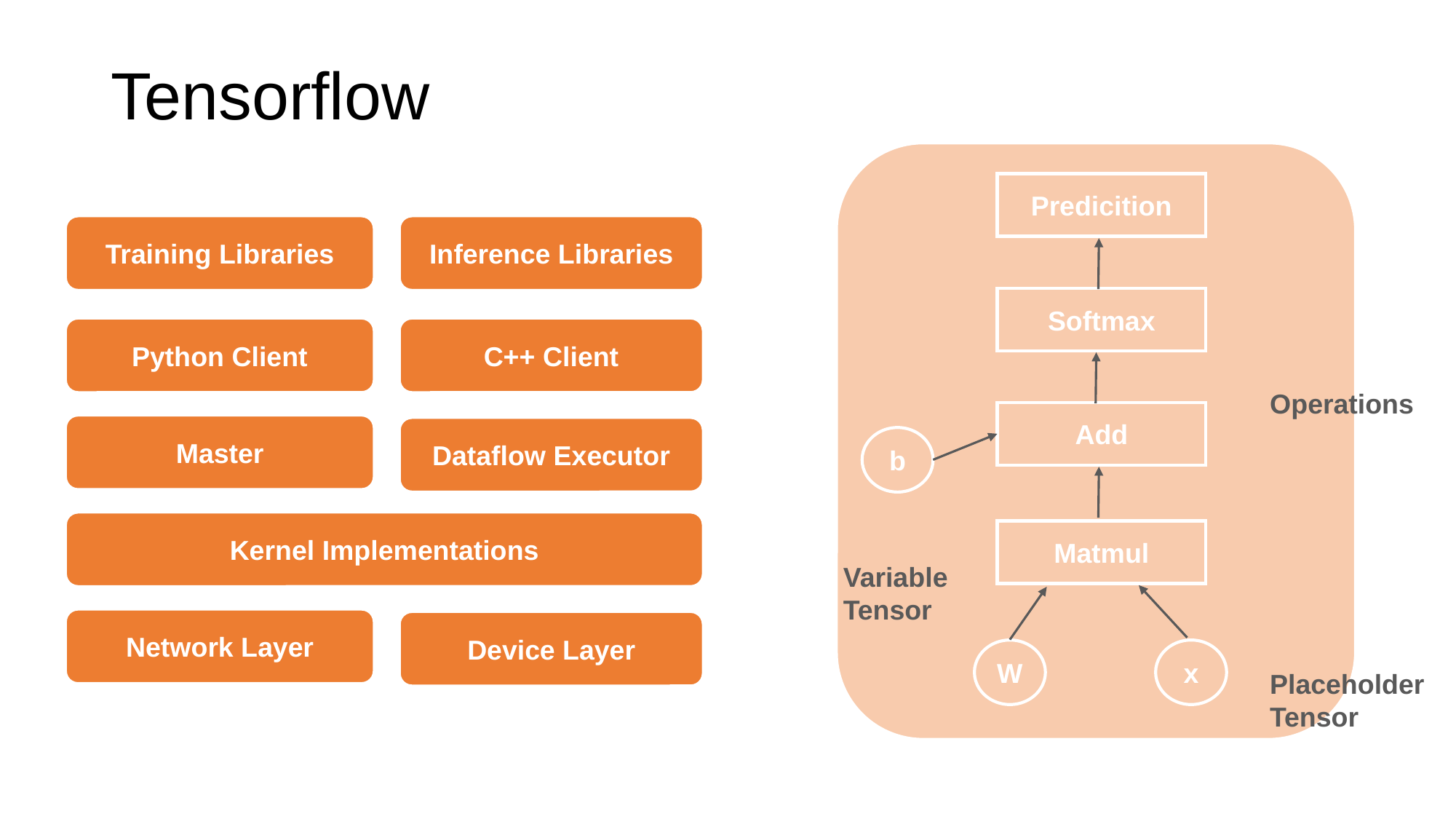

# Tensorflow

Predicition
Inference Libraries
Training Libraries
C++ Client
Python Client
Master
Dataflow Executor
Kernel Implementations
Network Layer
Device Layer
Softmax
Operations
Add
b
Matmul
Variable Tensor
W
x
Placeholder Tensor